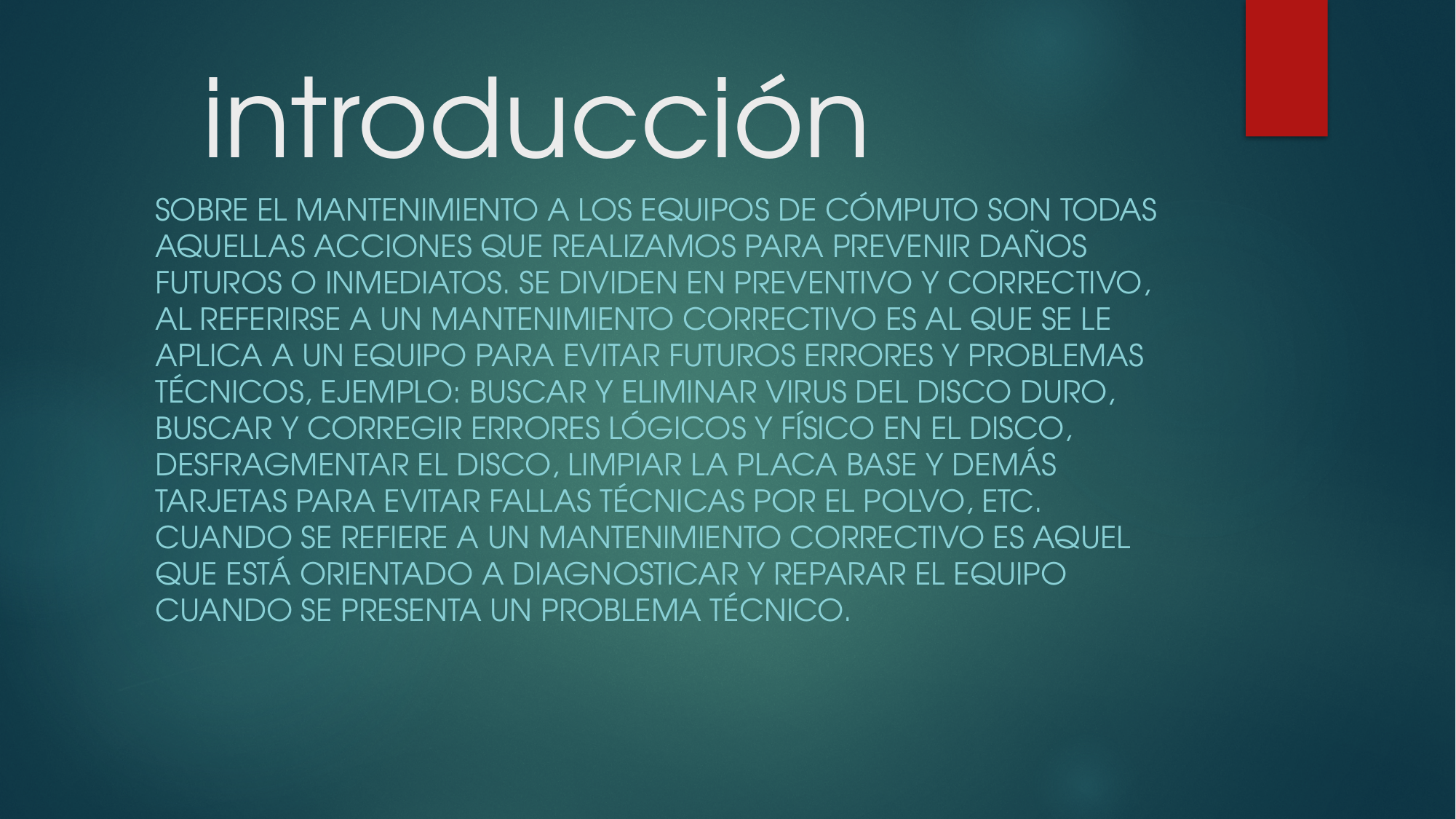

# introducción
Sobre el mantenimiento a los equipos de cómputo son todas aquellas acciones que realizamos para prevenir daños futuros o inmediatos. Se dividen en Preventivo y correctivo, al referirse a un mantenimiento correctivo es al que se le aplica a un equipo para evitar futuros errores y problemas técnicos, ejemplo: Buscar y eliminar virus del disco duro, buscar y corregir errores lógicos y físico en el disco, desfragmentar el disco, limpiar la placa base y demás tarjetas para evitar fallas técnicas por el polvo, etc. Cuando se refiere a un mantenimiento correctivo es aquel que está orientado a diagnosticar y reparar el equipo cuando se presenta un problema técnico.